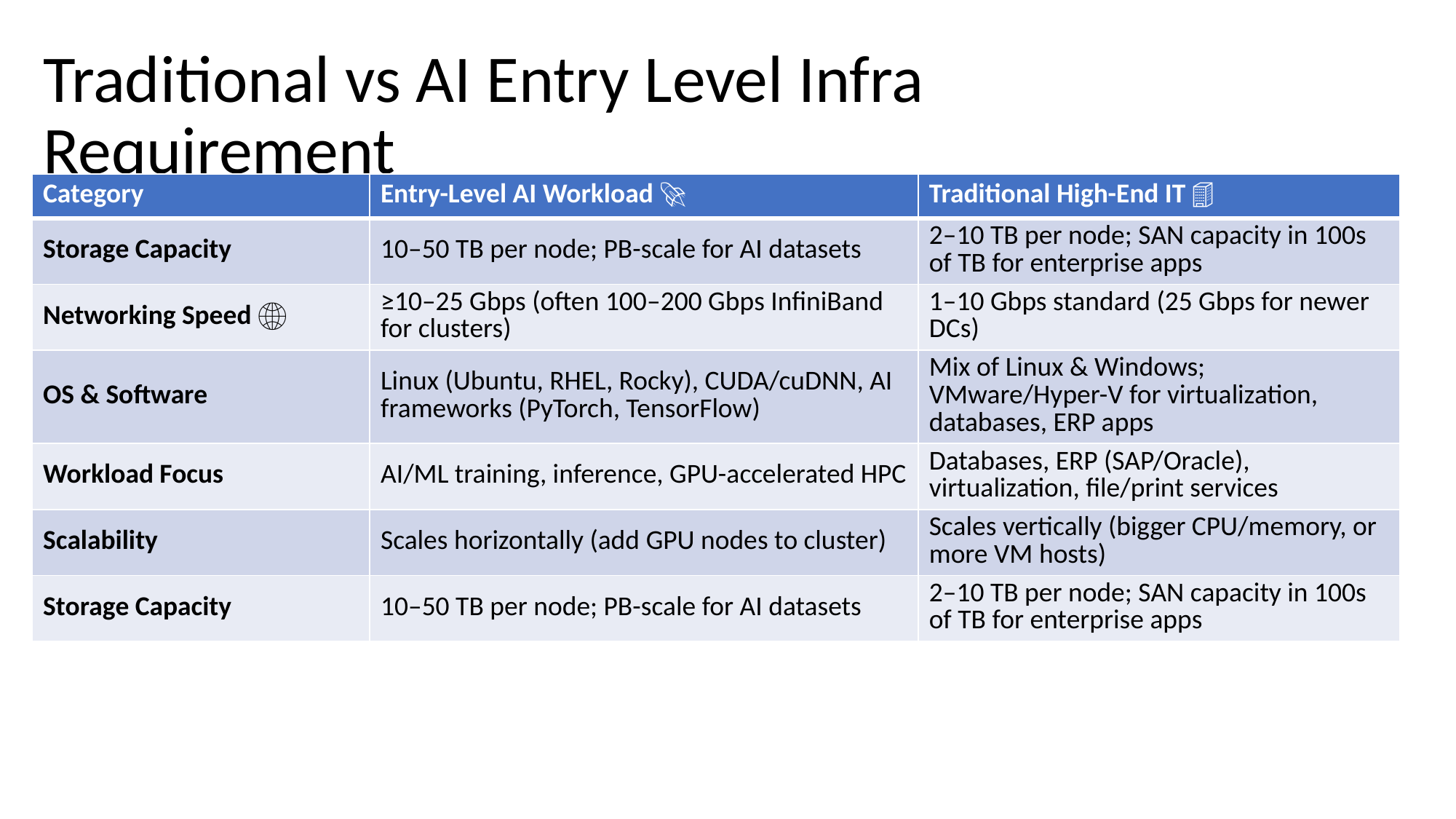

# Traditional vs AI Entry Level Infra Requirement
| Category | Entry-Level AI Workload 🚀 | Traditional High-End IT 🏢 |
| --- | --- | --- |
| Storage Capacity | 10–50 TB per node; PB-scale for AI datasets | 2–10 TB per node; SAN capacity in 100s of TB for enterprise apps |
| Networking Speed 🌐 | ≥10–25 Gbps (often 100–200 Gbps InfiniBand for clusters) | 1–10 Gbps standard (25 Gbps for newer DCs) |
| OS & Software | Linux (Ubuntu, RHEL, Rocky), CUDA/cuDNN, AI frameworks (PyTorch, TensorFlow) | Mix of Linux & Windows; VMware/Hyper-V for virtualization, databases, ERP apps |
| Workload Focus | AI/ML training, inference, GPU-accelerated HPC | Databases, ERP (SAP/Oracle), virtualization, file/print services |
| Scalability | Scales horizontally (add GPU nodes to cluster) | Scales vertically (bigger CPU/memory, or more VM hosts) |
| Storage Capacity | 10–50 TB per node; PB-scale for AI datasets | 2–10 TB per node; SAN capacity in 100s of TB for enterprise apps |